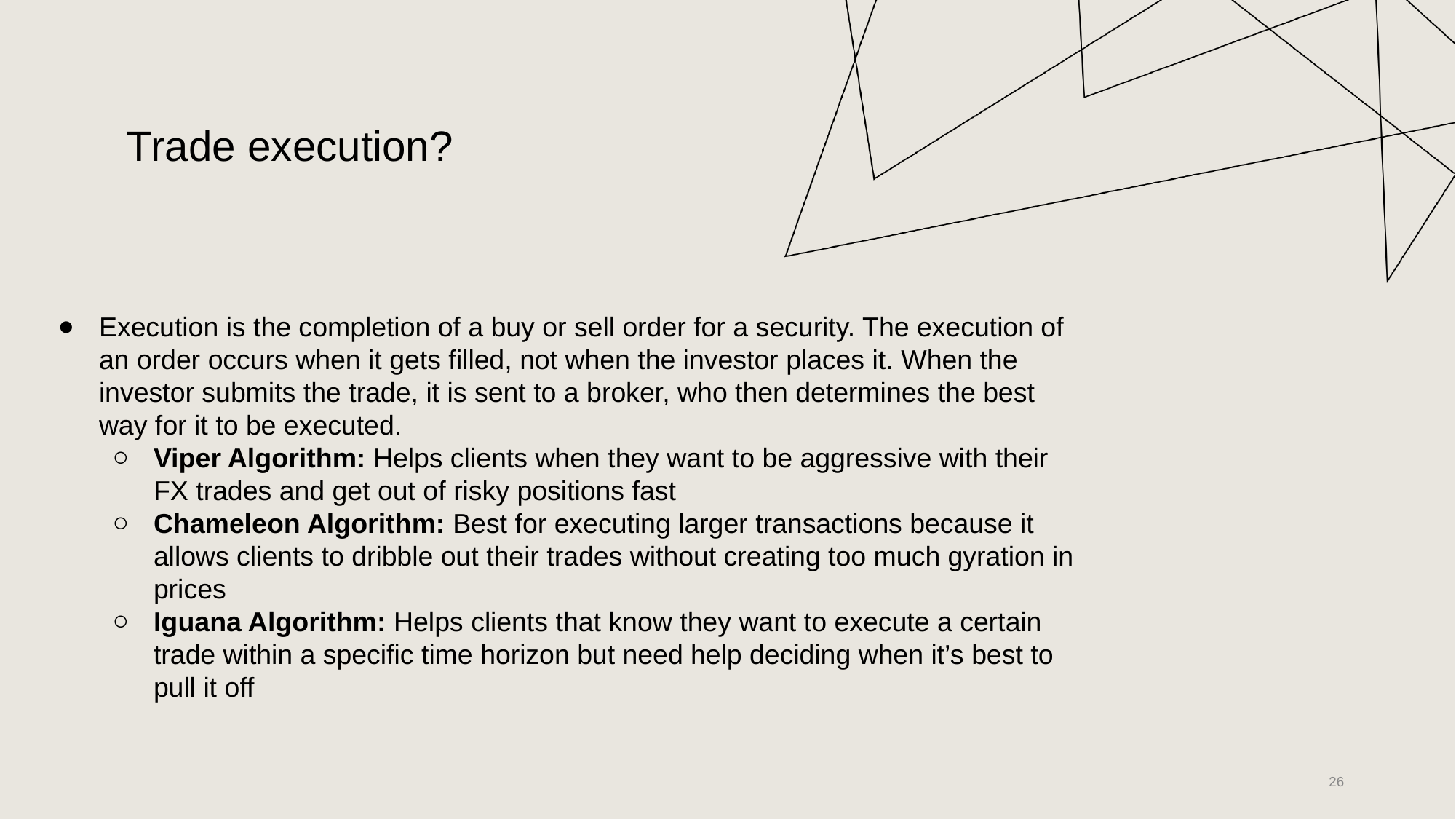

Trade execution?
Execution is the completion of a buy or sell order for a security. The execution of an order occurs when it gets filled, not when the investor places it. When the investor submits the trade, it is sent to a broker, who then determines the best way for it to be executed.
Viper Algorithm: Helps clients when they want to be aggressive with their FX trades and get out of risky positions fast
Chameleon Algorithm: Best for executing larger transactions because it allows clients to dribble out their trades without creating too much gyration in prices
Iguana Algorithm: Helps clients that know they want to execute a certain trade within a specific time horizon but need help deciding when it’s best to pull it off

26